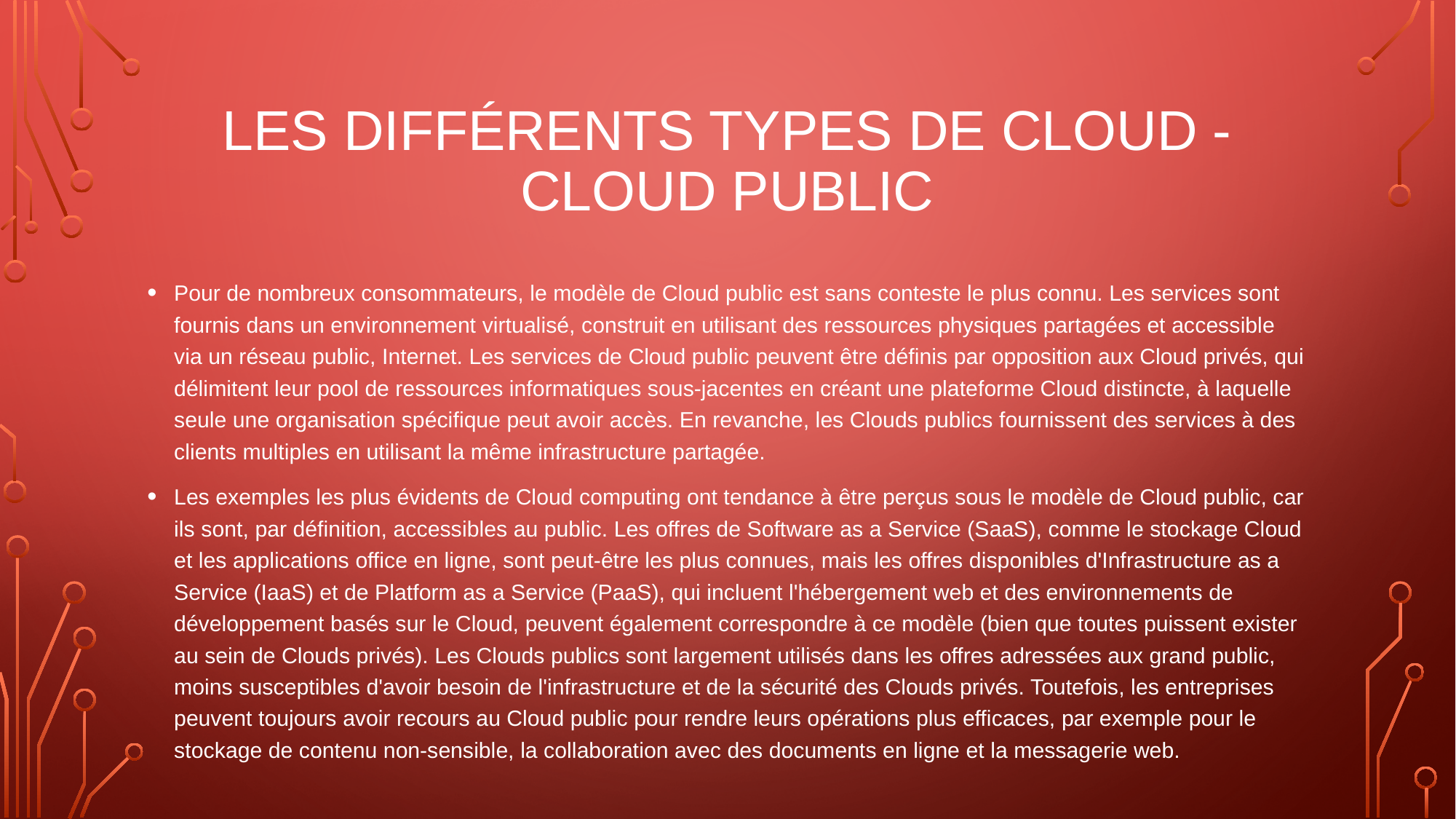

# Les différents types de cloud - cloud public
Pour de nombreux consommateurs, le modèle de Cloud public est sans conteste le plus connu. Les services sont fournis dans un environnement virtualisé, construit en utilisant des ressources physiques partagées et accessible via un réseau public, Internet. Les services de Cloud public peuvent être définis par opposition aux Cloud privés, qui délimitent leur pool de ressources informatiques sous-jacentes en créant une plateforme Cloud distincte, à laquelle seule une organisation spécifique peut avoir accès. En revanche, les Clouds publics fournissent des services à des clients multiples en utilisant la même infrastructure partagée.
Les exemples les plus évidents de Cloud computing ont tendance à être perçus sous le modèle de Cloud public, car ils sont, par définition, accessibles au public. Les offres de Software as a Service (SaaS), comme le stockage Cloud et les applications office en ligne, sont peut-être les plus connues, mais les offres disponibles d'Infrastructure as a Service (IaaS) et de Platform as a Service (PaaS), qui incluent l'hébergement web et des environnements de développement basés sur le Cloud, peuvent également correspondre à ce modèle (bien que toutes puissent exister au sein de Clouds privés). Les Clouds publics sont largement utilisés dans les offres adressées aux grand public, moins susceptibles d'avoir besoin de l'infrastructure et de la sécurité des Clouds privés. Toutefois, les entreprises peuvent toujours avoir recours au Cloud public pour rendre leurs opérations plus efficaces, par exemple pour le stockage de contenu non-sensible, la collaboration avec des documents en ligne et la messagerie web.